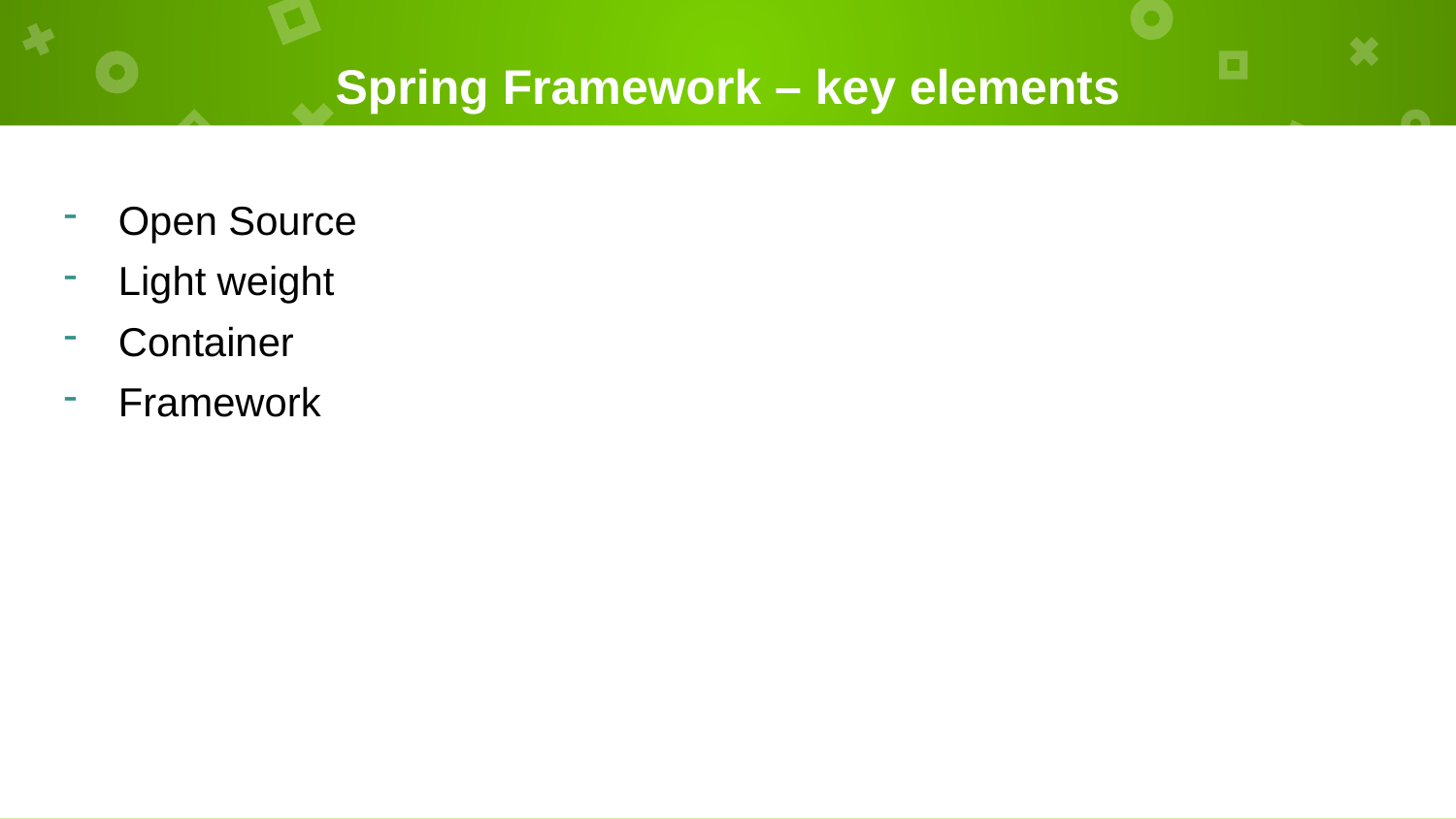

# Spring Framework – key elements
Open Source
Light weight
Container
Framework